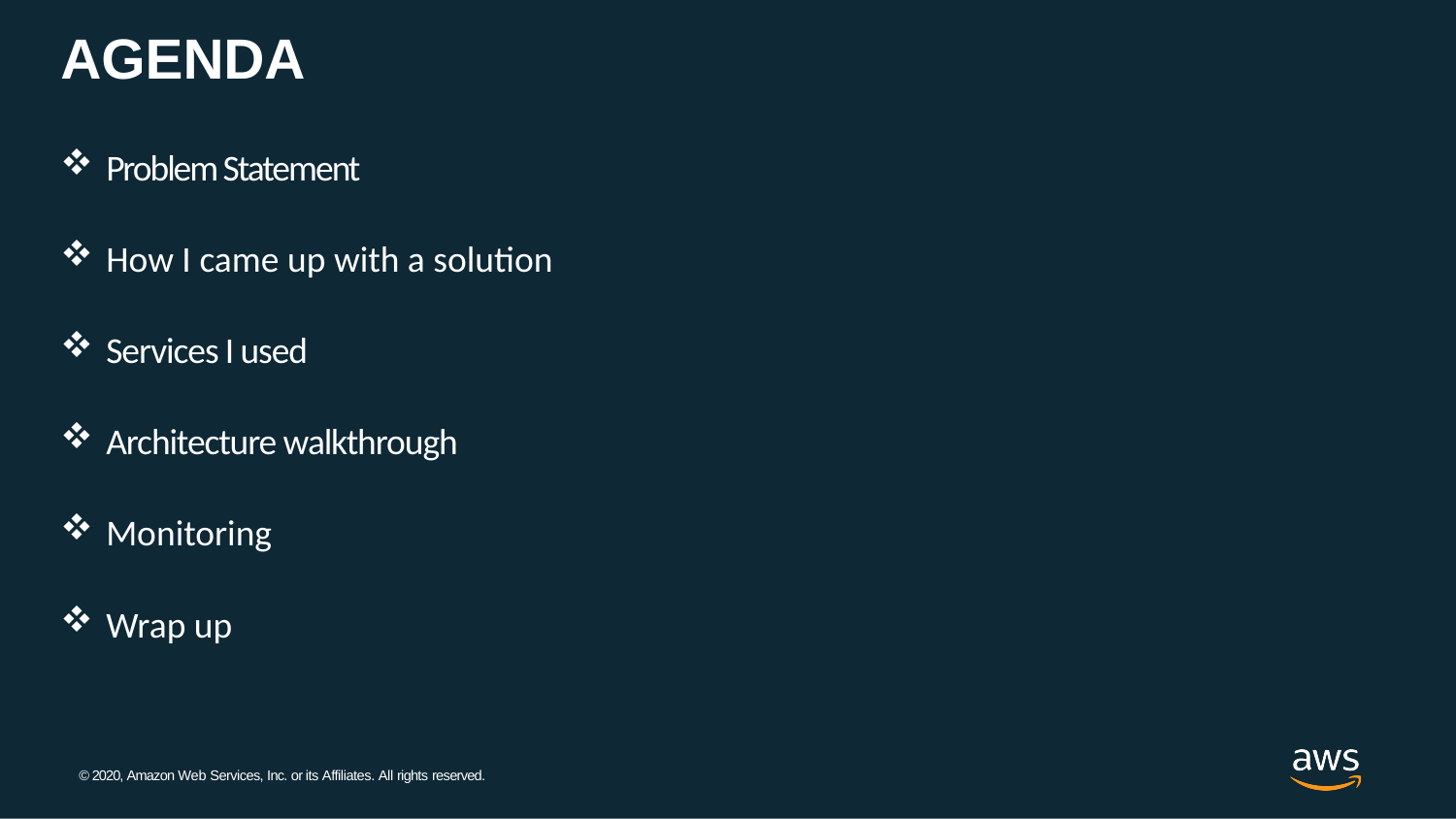

# AGENDA
Problem Statement

How I came up with a solution

Services I used

Architecture walkthrough

Monitoring

Wrap up

© 2020, Amazon Web Services, Inc. or its Affiliates. All rights reserved.